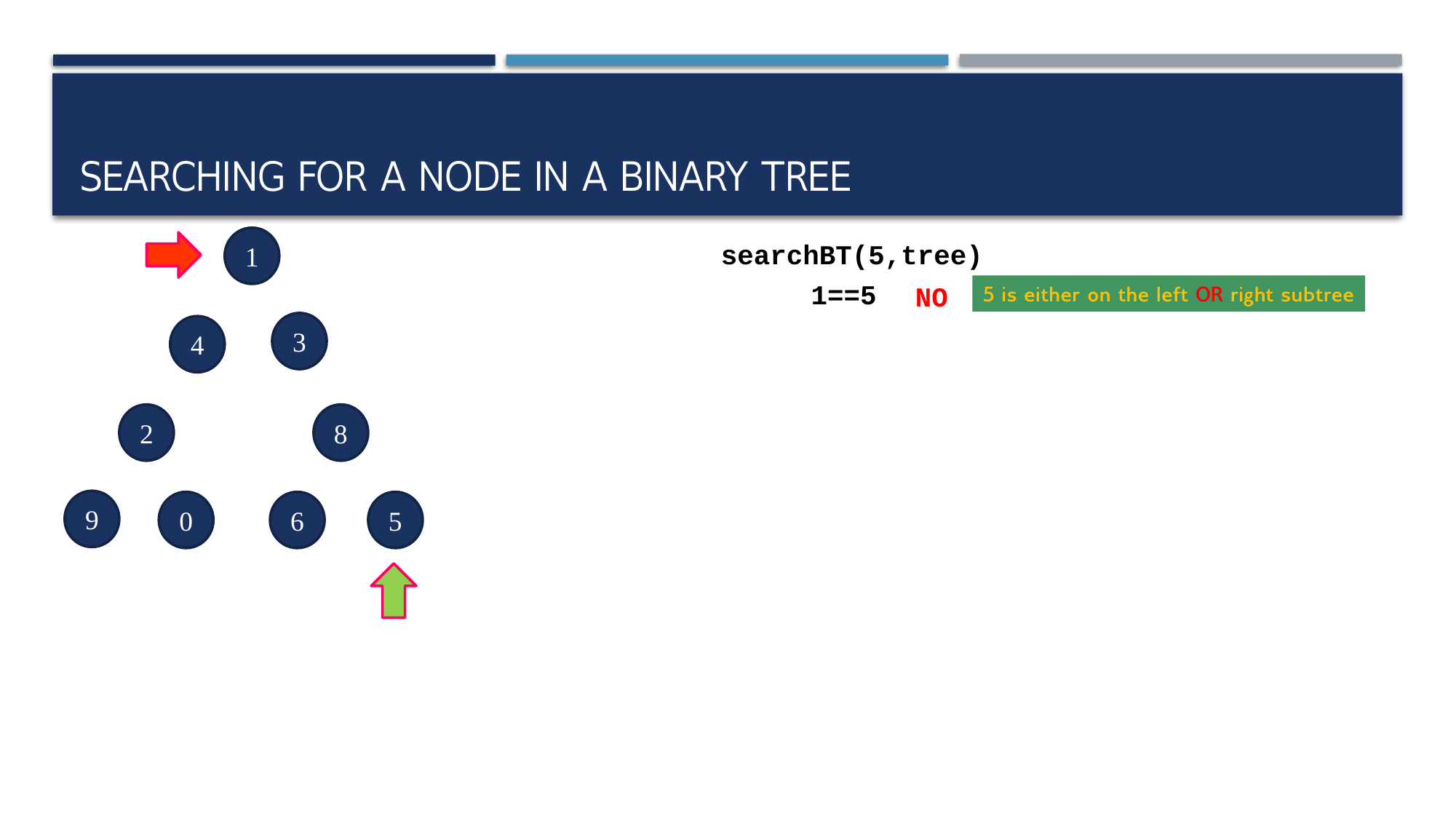

# Searching for a node in a binary tree
1

searchBT(5,tree)
1==5
NO
5 is either on the left OR right subtree
3
4
2
8
9
0
6
5